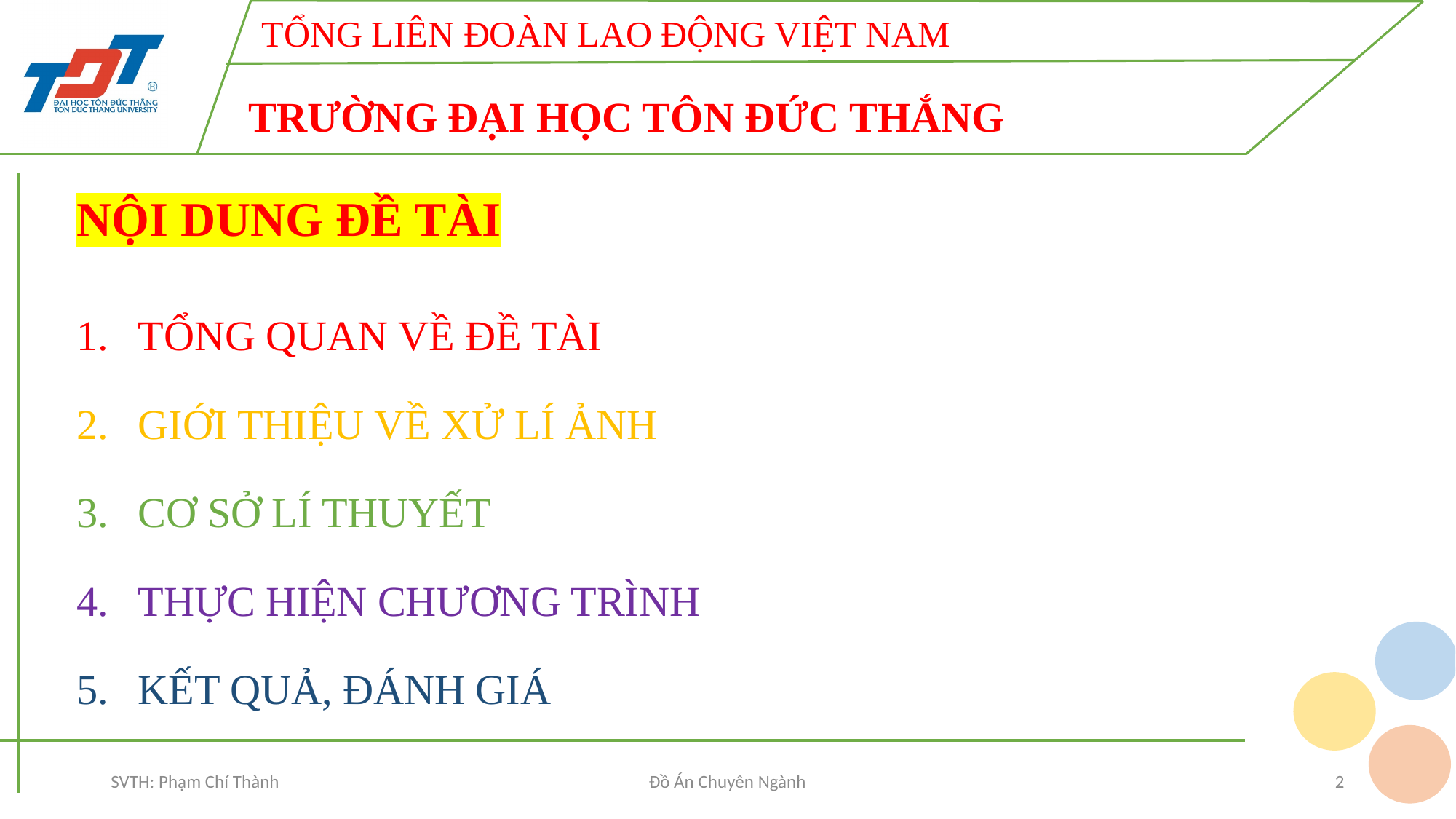

NỘI DUNG ĐỀ TÀI
TỔNG QUAN VỀ ĐỀ TÀI
GIỚI THIỆU VỀ XỬ LÍ ẢNH
CƠ SỞ LÍ THUYẾT
THỰC HIỆN CHƯƠNG TRÌNH
KẾT QUẢ, ĐÁNH GIÁ
SVTH: Phạm Chí Thành
Đồ Án Chuyên Ngành
2